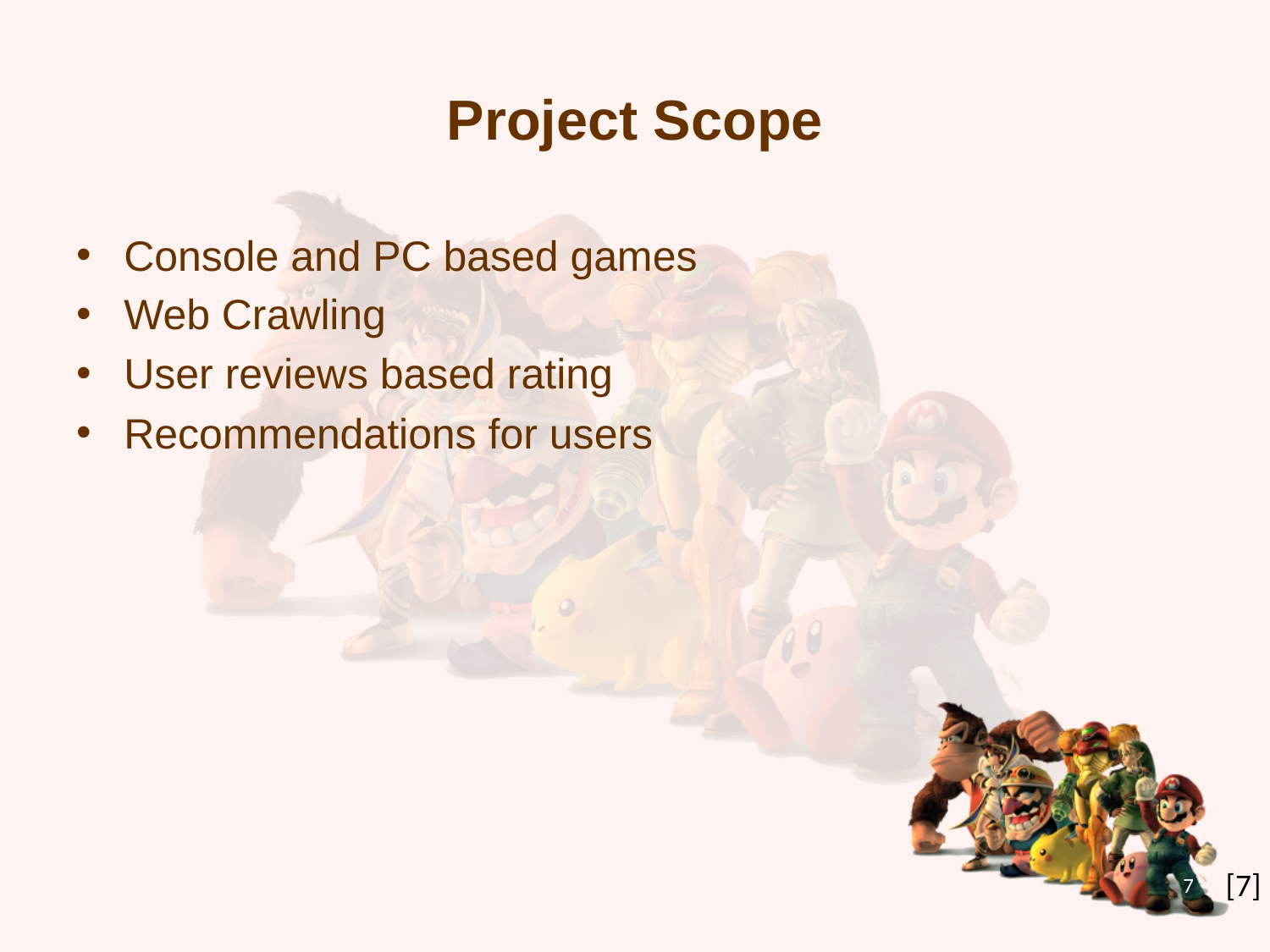

# Project Scope
Console and PC based games
Web Crawling
User reviews based rating
Recommendations for users

7
[7]